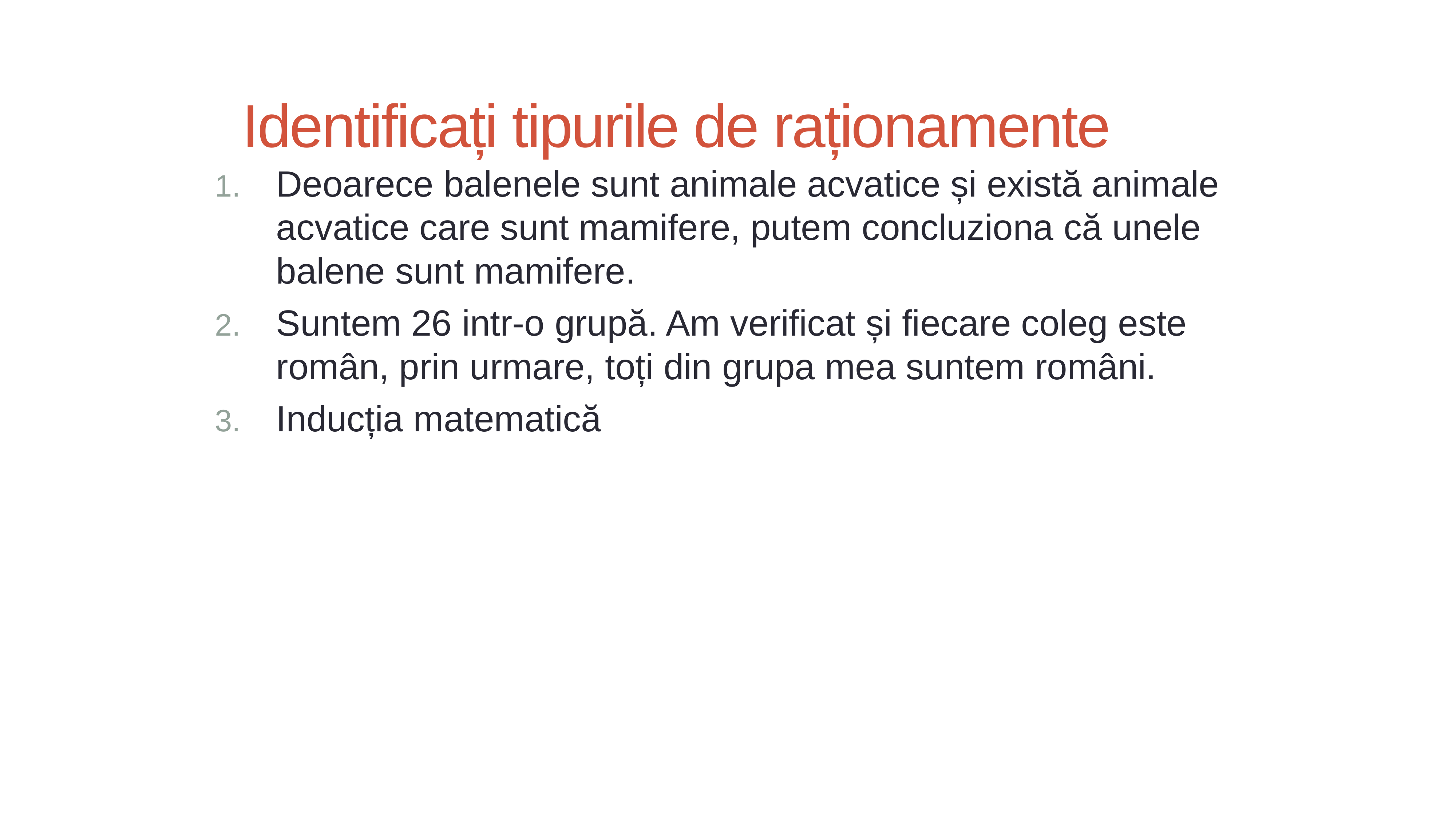

# Identificați tipurile de raționamente
Deoarece balenele sunt animale acvatice și există animale acvatice care sunt mamifere, putem concluziona că unele balene sunt mamifere.
Suntem 26 intr-o grupă. Am verificat și fiecare coleg este român, prin urmare, toți din grupa mea suntem români.
Inducția matematică